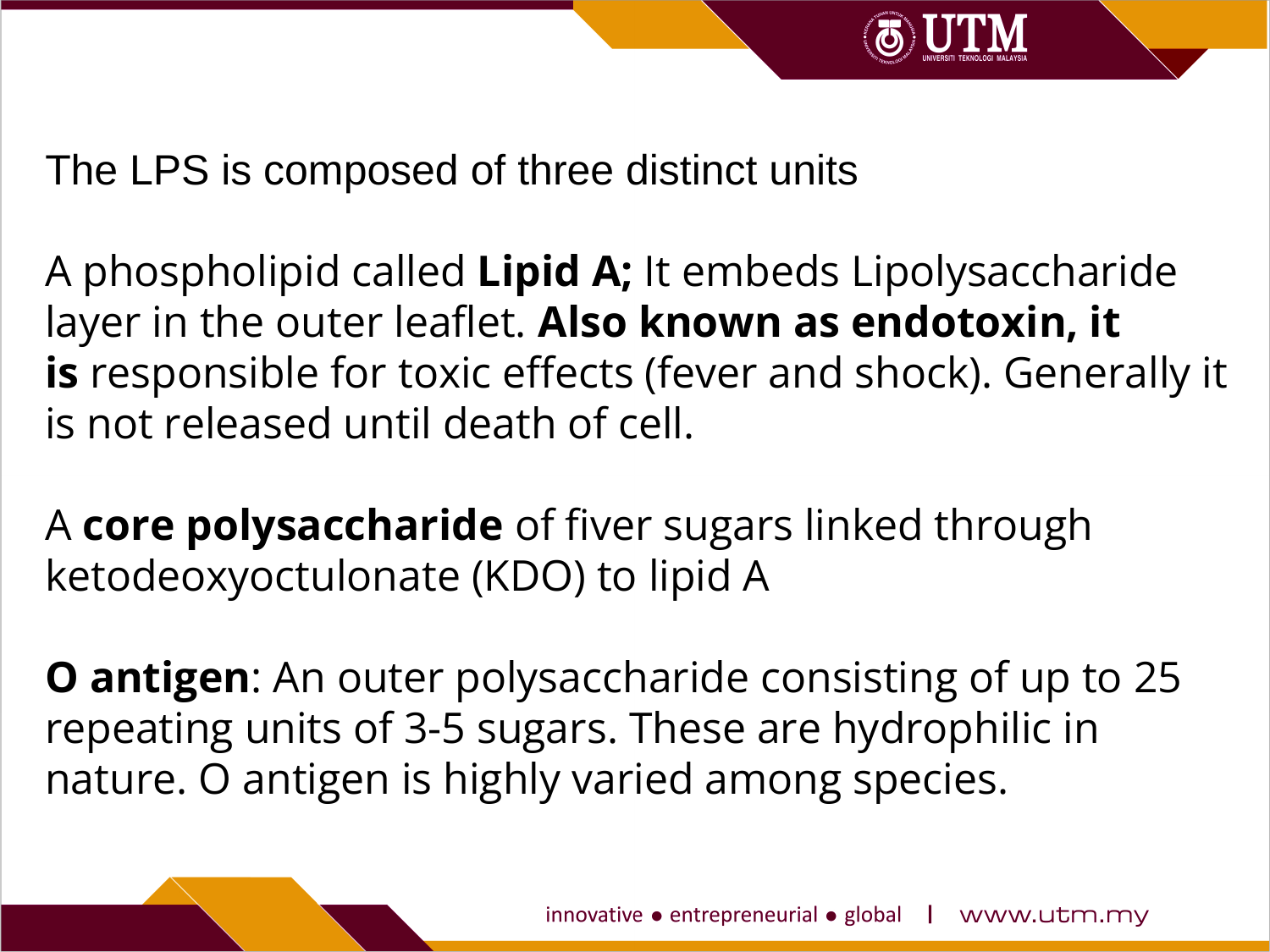

The LPS is composed of three distinct units

A phospholipid called Lipid A; It embeds Lipolysaccharide layer in the outer leaflet. Also known as endotoxin, it is responsible for toxic effects (fever and shock). Generally it is not released until death of cell.

A core polysaccharide of fiver sugars linked through ketodeoxyoctulonate (KDO) to lipid A

O antigen: An outer polysaccharide consisting of up to 25 repeating units of 3-5 sugars. These are hydrophilic in nature. O antigen is highly varied among species.